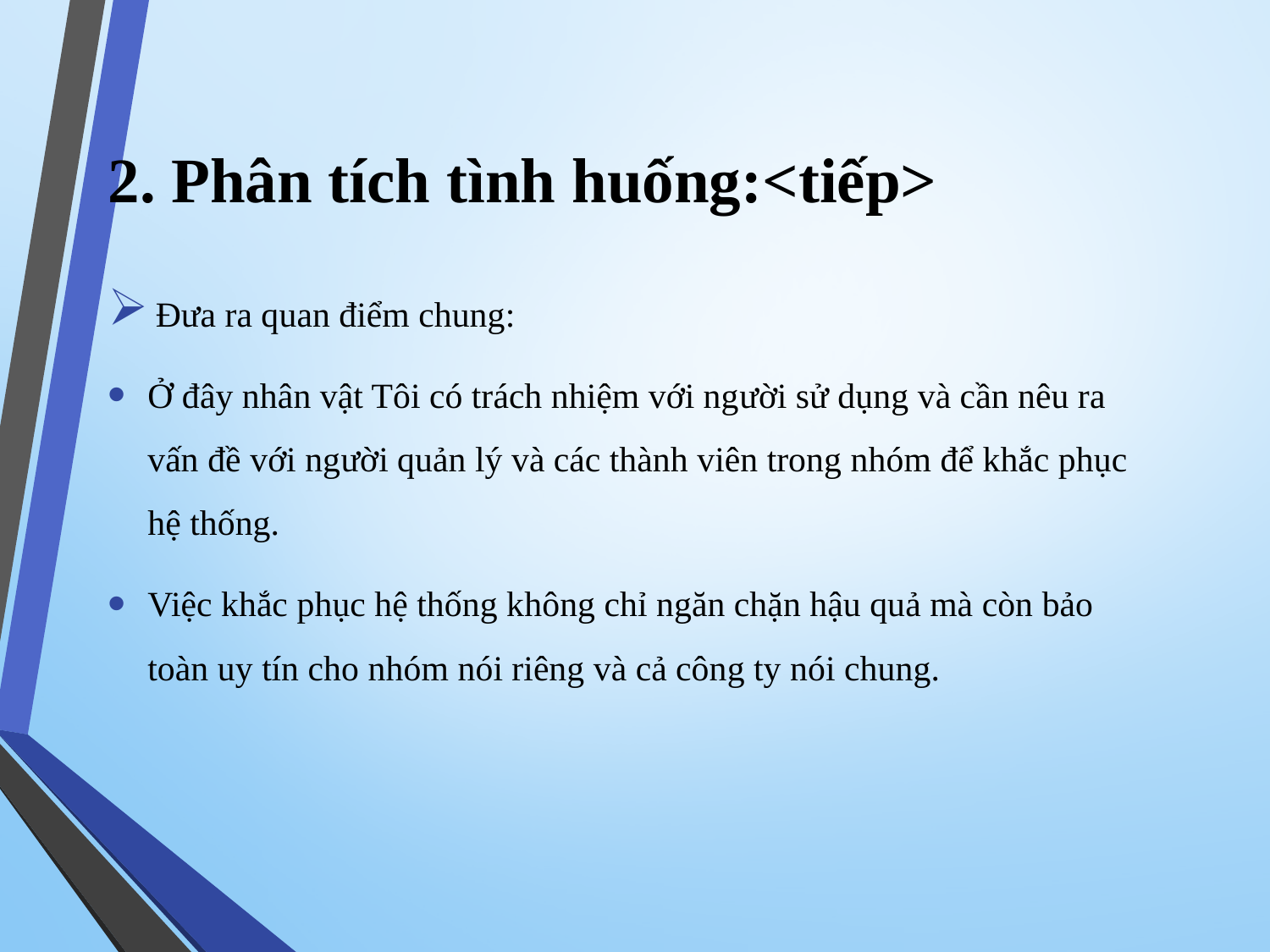

2. Phân tích tình huống:<tiếp>
Đưa ra quan điểm chung:
Ở đây nhân vật Tôi có trách nhiệm với người sử dụng và cần nêu ra vấn đề với người quản lý và các thành viên trong nhóm để khắc phục hệ thống.
Việc khắc phục hệ thống không chỉ ngăn chặn hậu quả mà còn bảo toàn uy tín cho nhóm nói riêng và cả công ty nói chung.